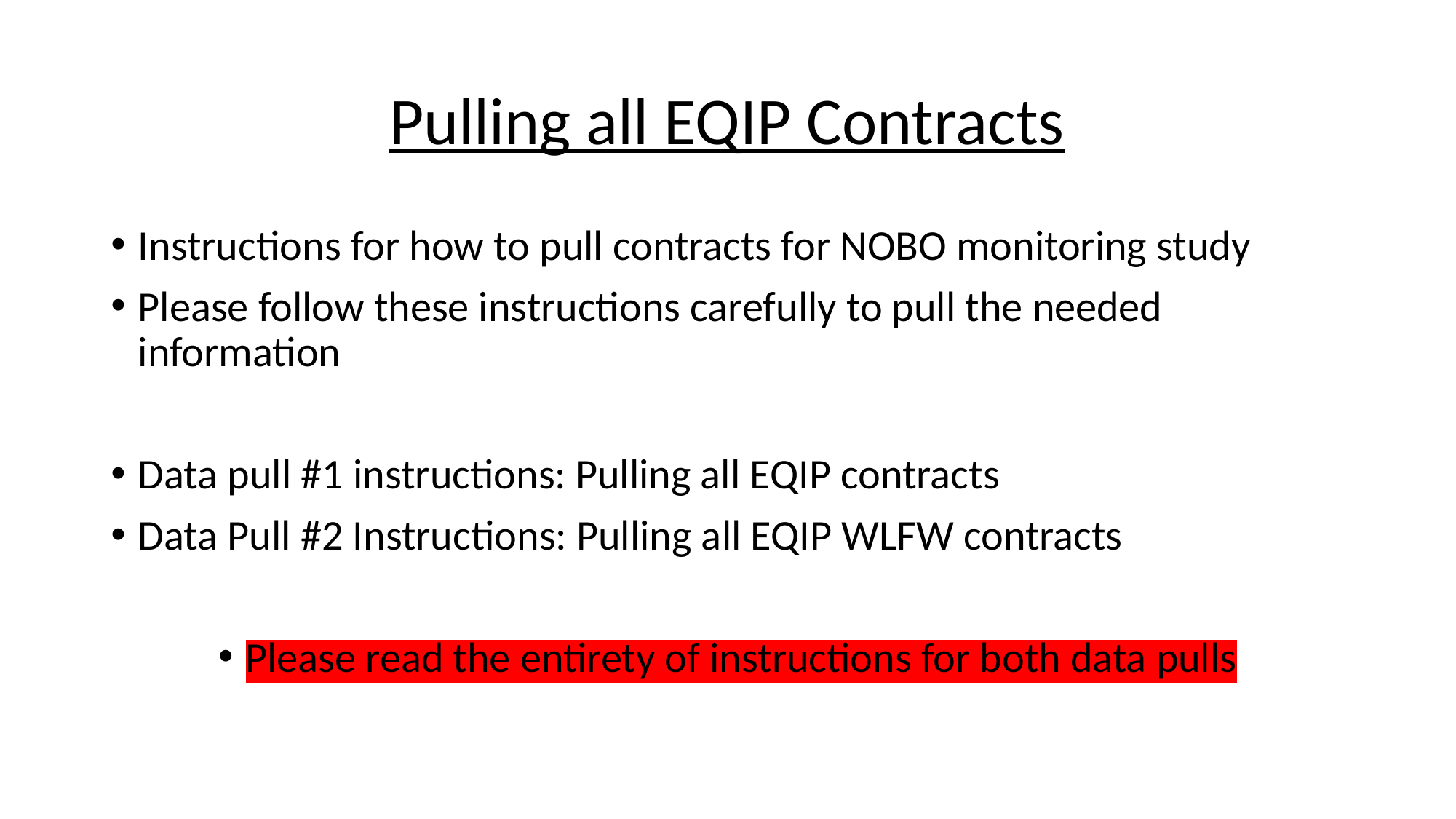

# Pulling all EQIP Contracts
Instructions for how to pull contracts for NOBO monitoring study
Please follow these instructions carefully to pull the needed information

Data pull #1 instructions: Pulling all EQIP contracts
Data Pull #2 Instructions: Pulling all EQIP WLFW contracts

Please read the entirety of instructions for both data pulls